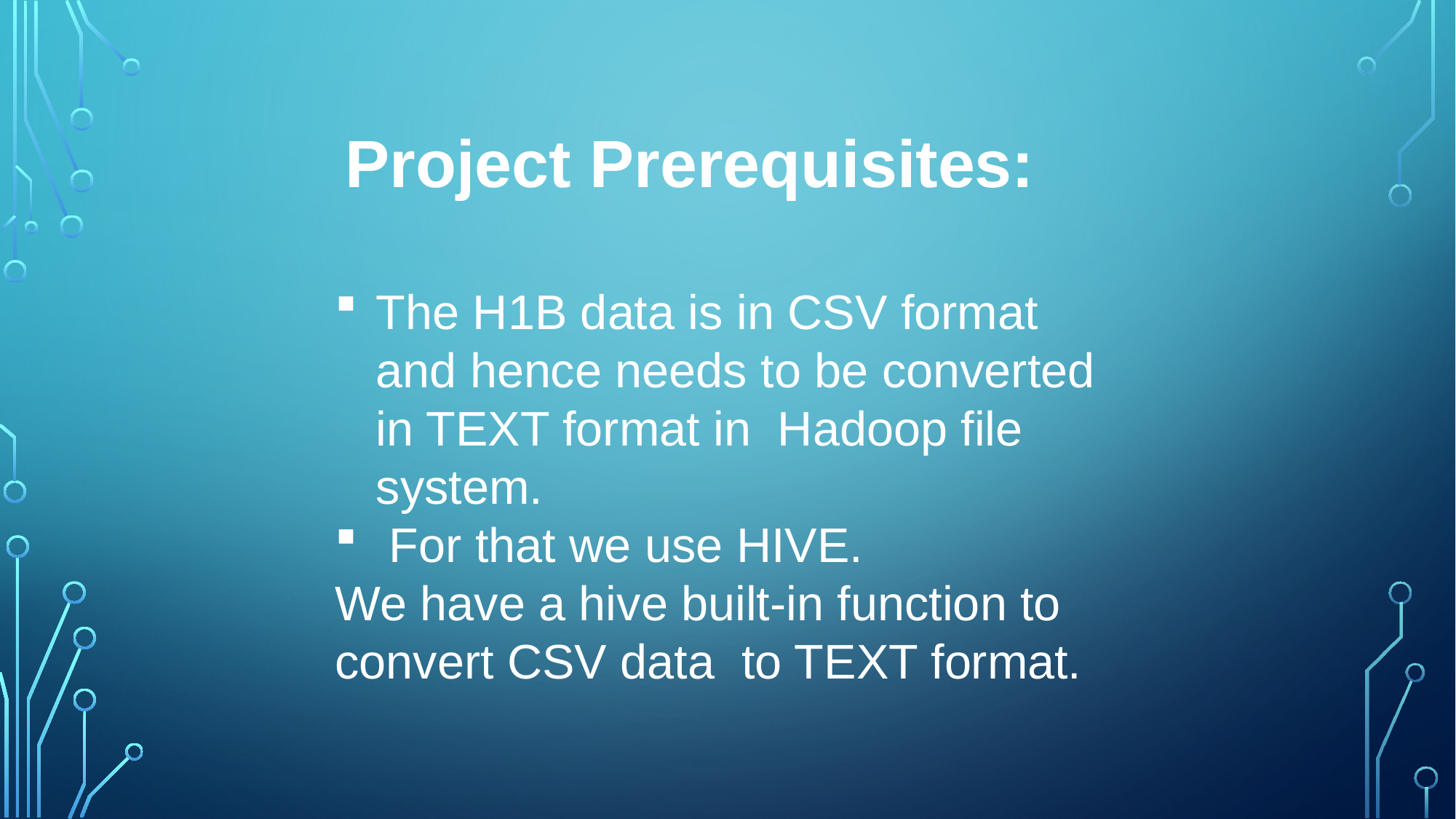

Project Prerequisites:

The H1B data is in CSV format and hence needs to be converted in TEXT format in  Hadoop file system.
 For that we use HIVE.
We have a hive built-in function to convert CSV data  to TEXT format.